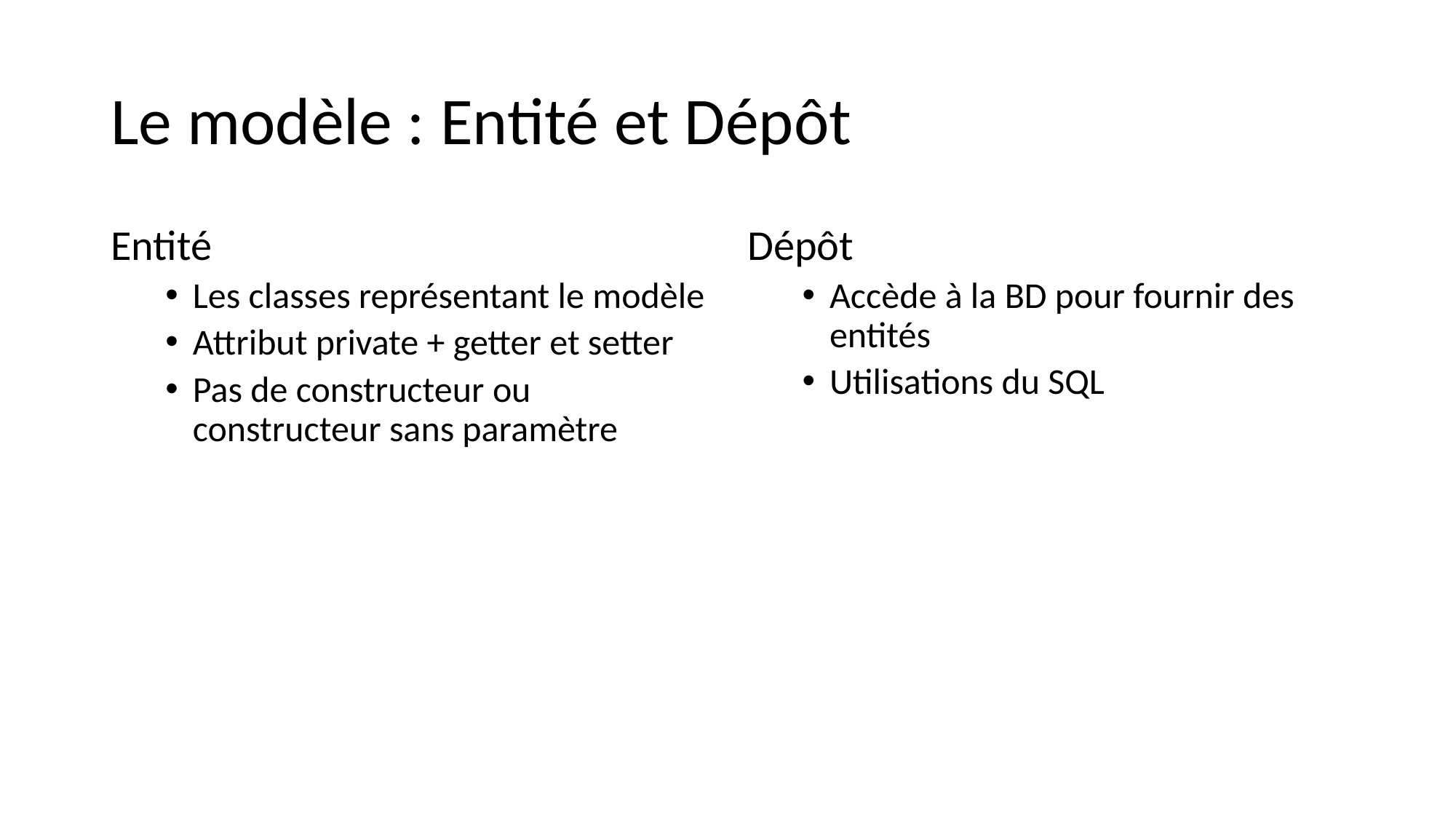

# Le modèle : Entité et Dépôt
Entité
Les classes représentant le modèle
Attribut private + getter et setter
Pas de constructeur ou constructeur sans paramètre

Dépôt
Accède à la BD pour fournir des entités
Utilisations du SQL